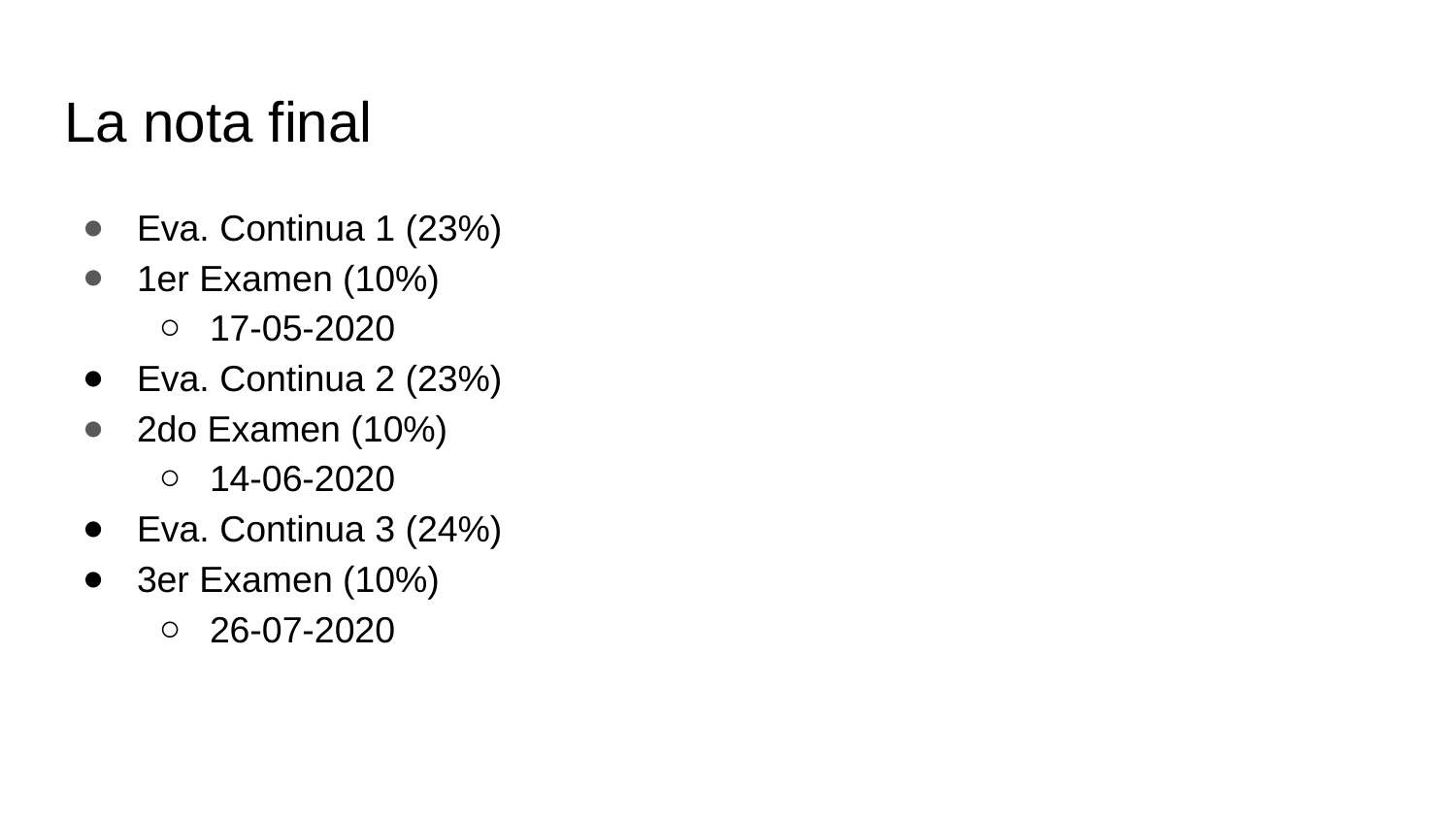

# La nota final
Eva. Continua 1 (23%)
1er Examen (10%)
17-05-2020
Eva. Continua 2 (23%)
2do Examen (10%)
14-06-2020
Eva. Continua 3 (24%)
3er Examen (10%)
26-07-2020